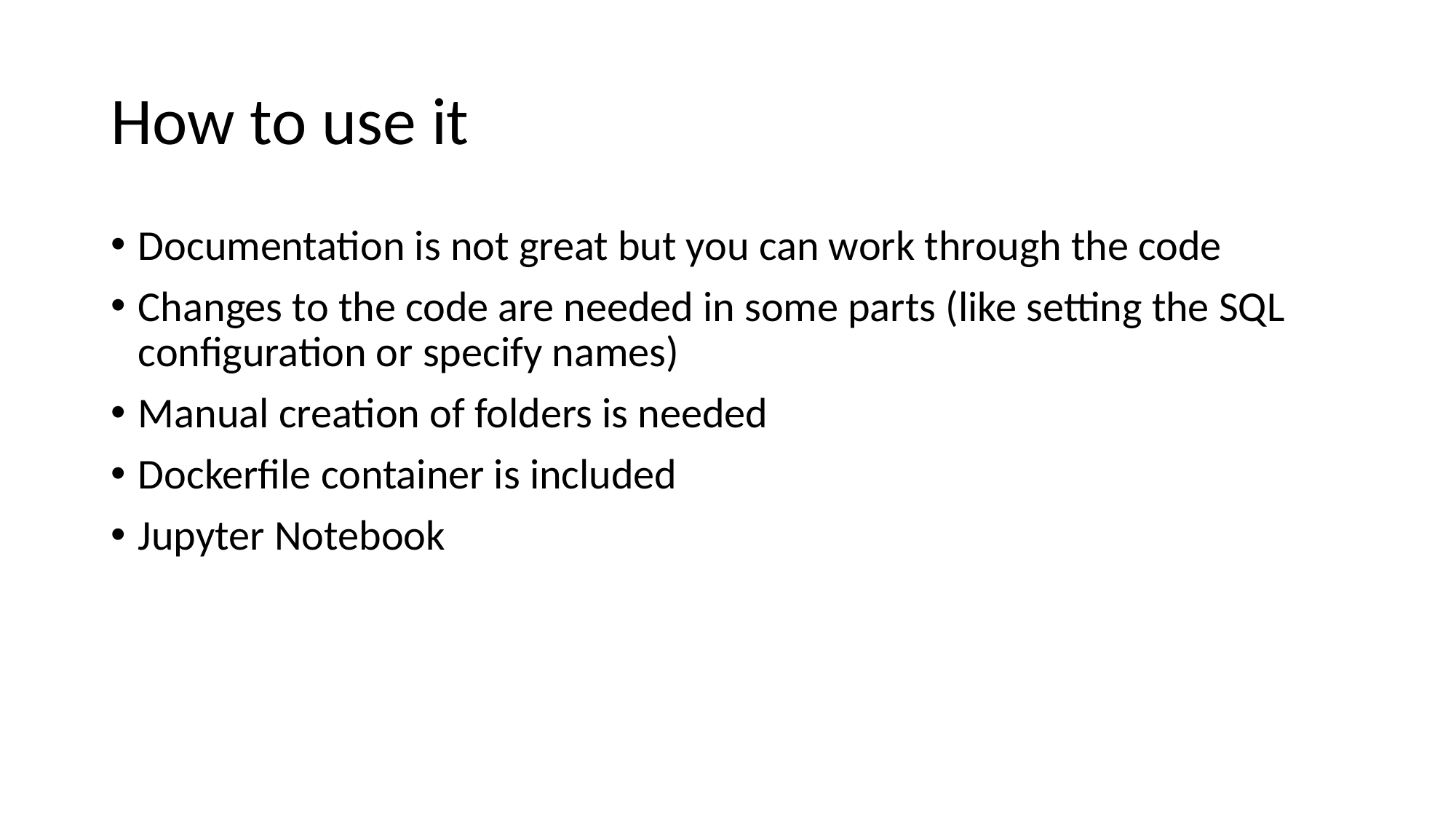

# How to use it
Documentation is not great but you can work through the code
Changes to the code are needed in some parts (like setting the SQL configuration or specify names)
Manual creation of folders is needed
Dockerfile container is included
Jupyter Notebook